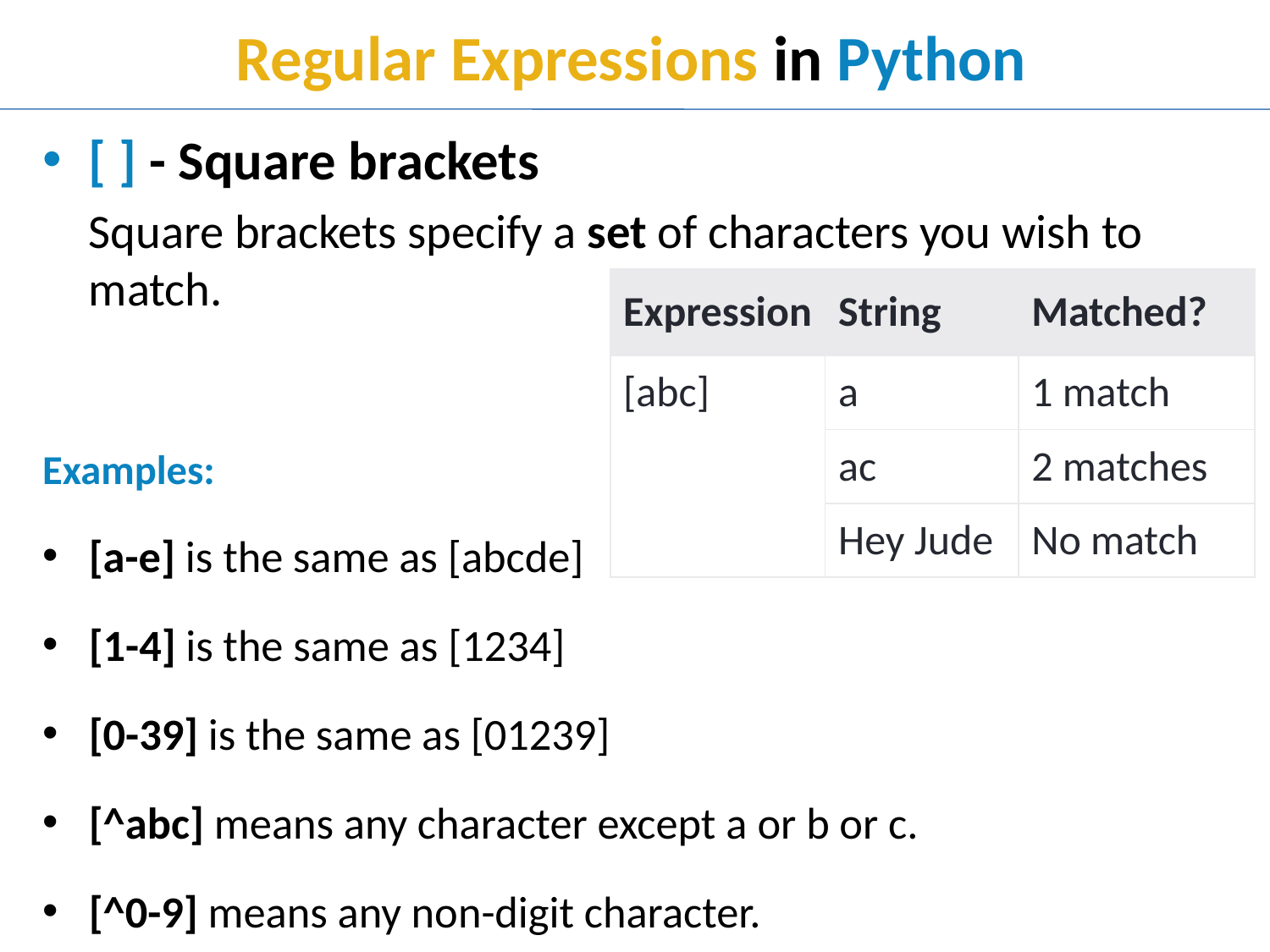

# Regular Expressions in Python
[ ] - Square brackets
	Square brackets specify a set of characters you wish to match.

Examples:
[a-e] is the same as [abcde]
[1-4] is the same as [1234]
[0-39] is the same as [01239]
[^abc] means any character except a or b or c.
[^0-9] means any non-digit character.

| Expression | String | Matched? |
| --- | --- | --- |
| [abc] | a | 1 match |
|  | ac | 2 matches |
|  | Hey Jude | No match |